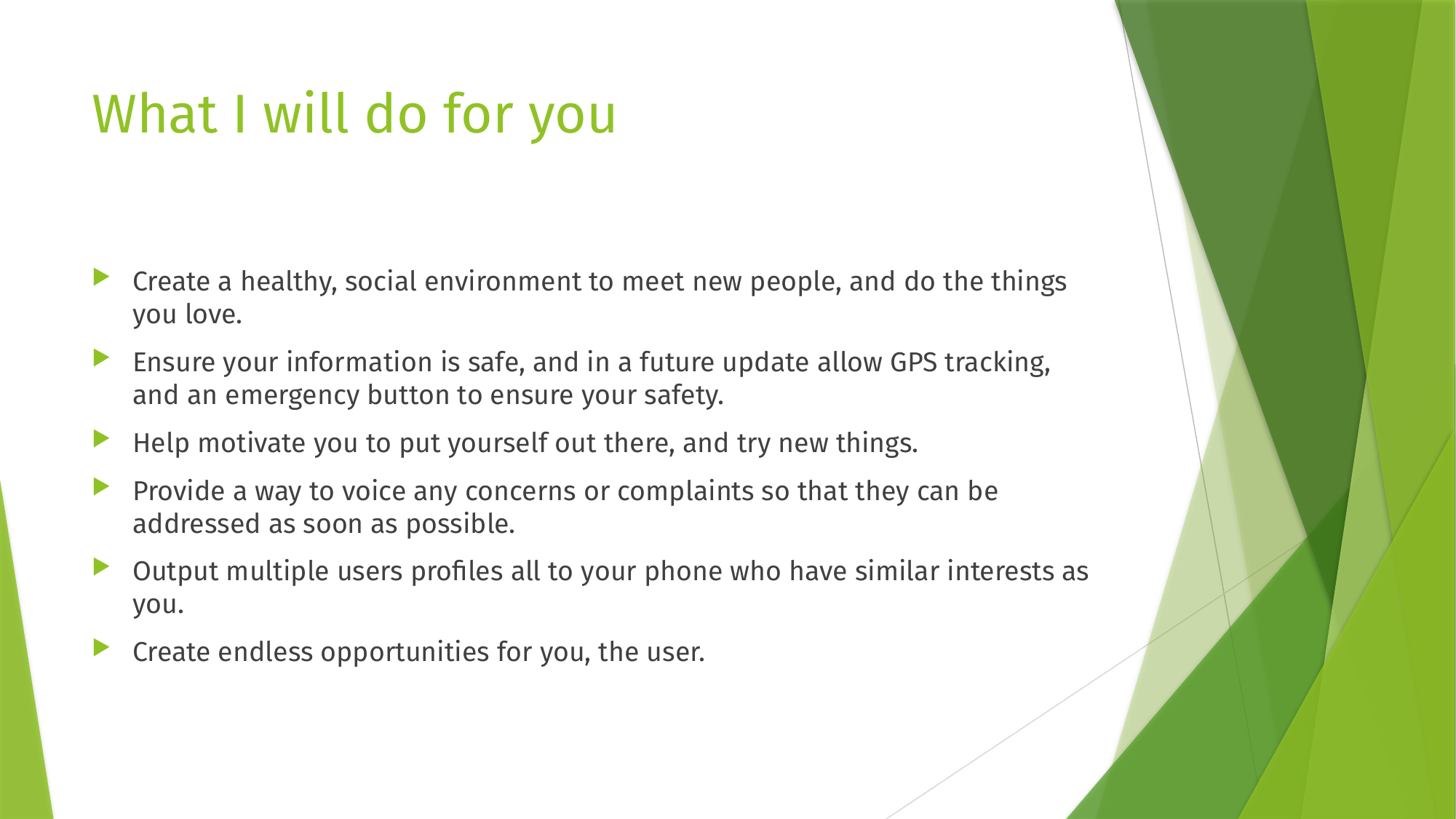

# What I will do for you
Create a healthy, social environment to meet new people, and do the things you love.
Ensure your information is safe, and in a future update allow GPS tracking, and an emergency button to ensure your safety.
Help motivate you to put yourself out there, and try new things.
Provide a way to voice any concerns or complaints so that they can be addressed as soon as possible.
Output multiple users profiles all to your phone who have similar interests as you.
Create endless opportunities for you, the user.